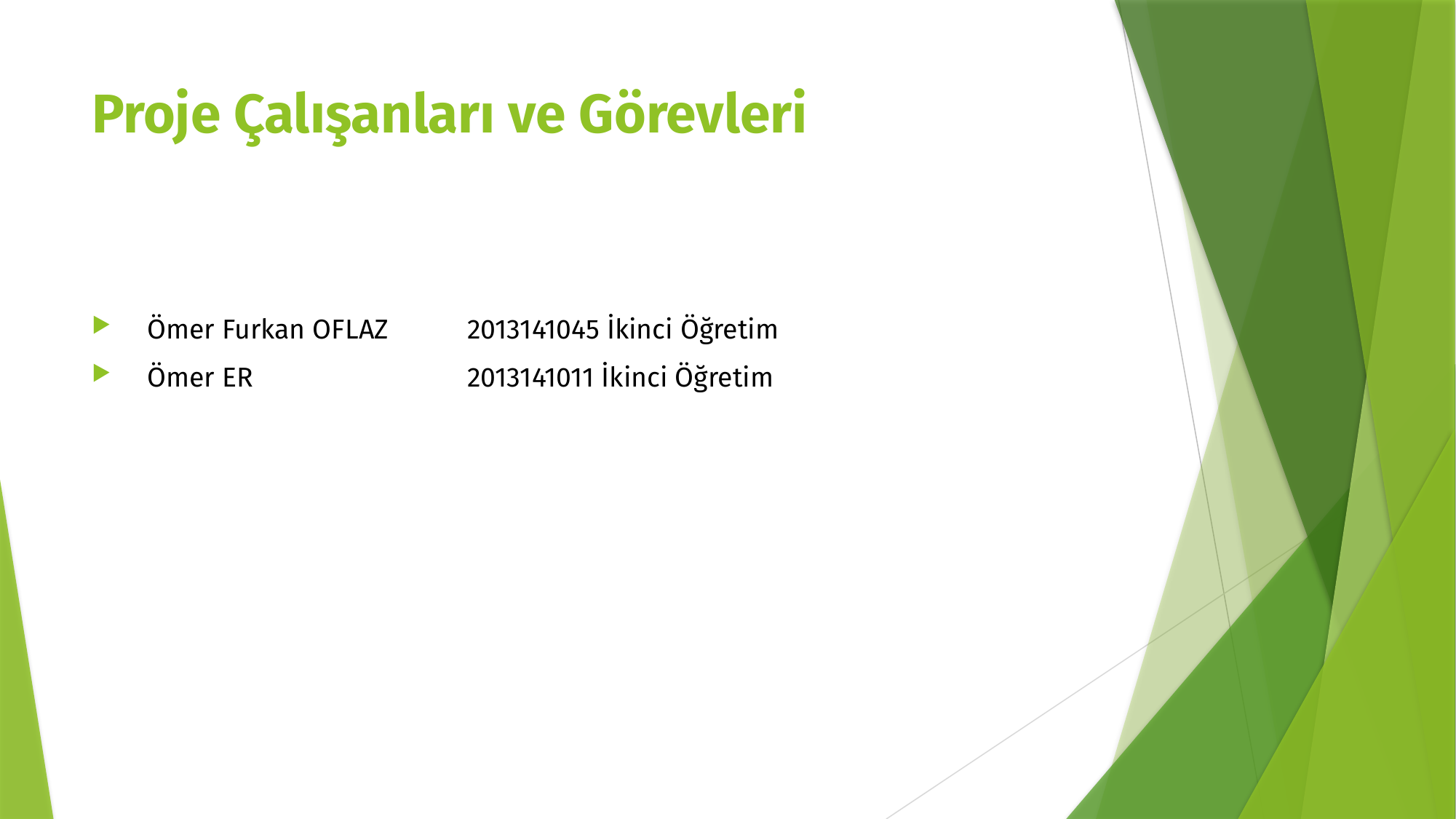

# Proje Çalışanları ve Görevleri

  Ömer Furkan OFLAZ 	 2013141045 İkinci Öğretim
  Ömer ER                    	 2013141011 İkinci Öğretim